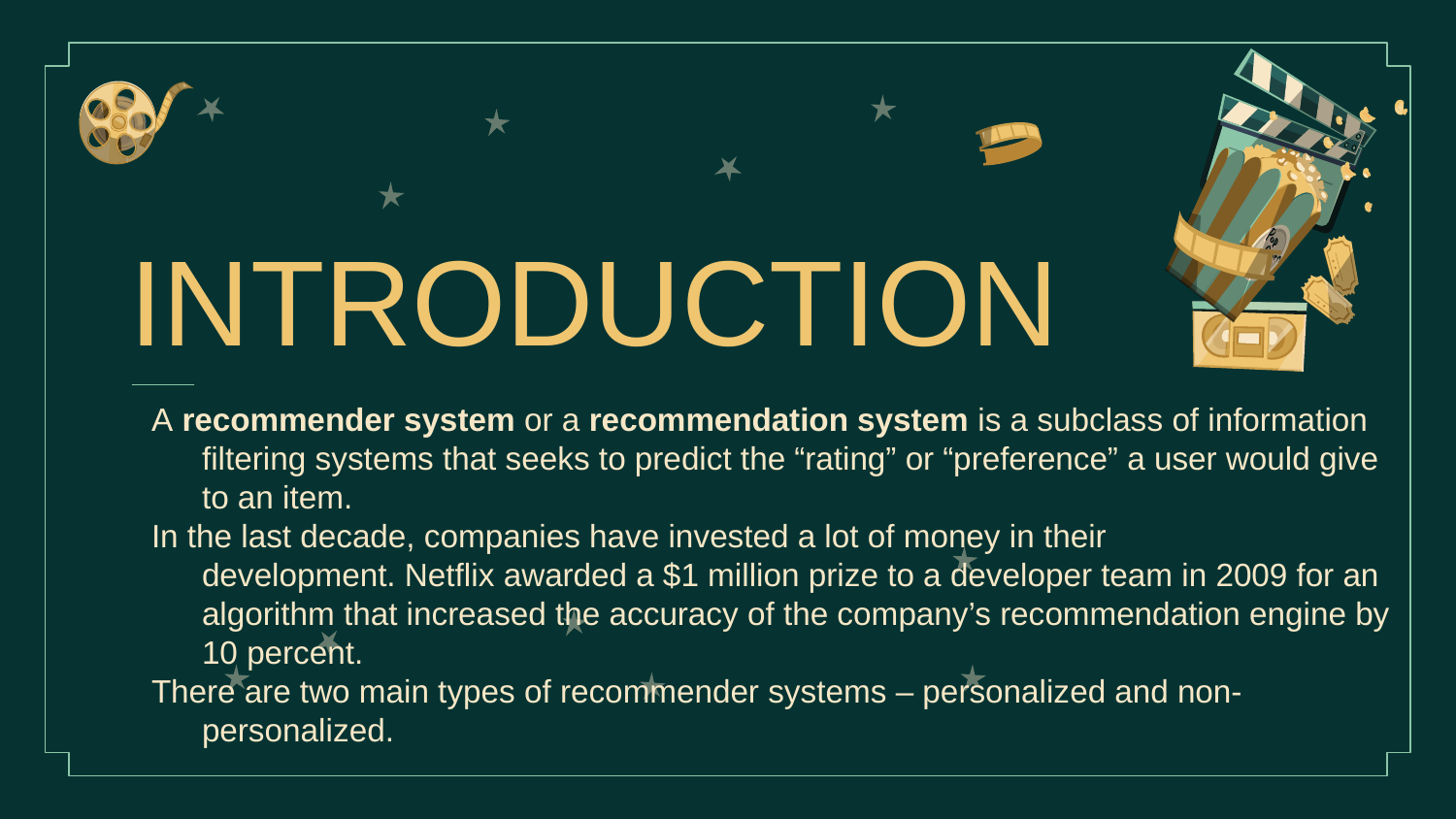

# INTRODUCTION
A recommender system or a recommendation system is a subclass of information filtering systems that seeks to predict the “rating” or “preference” a user would give to an item.
In the last decade, companies have invested a lot of money in their development. Netflix awarded a $1 million prize to a developer team in 2009 for an algorithm that increased the accuracy of the company’s recommendation engine by 10 percent.
There are two main types of recommender systems – personalized and non-personalized.